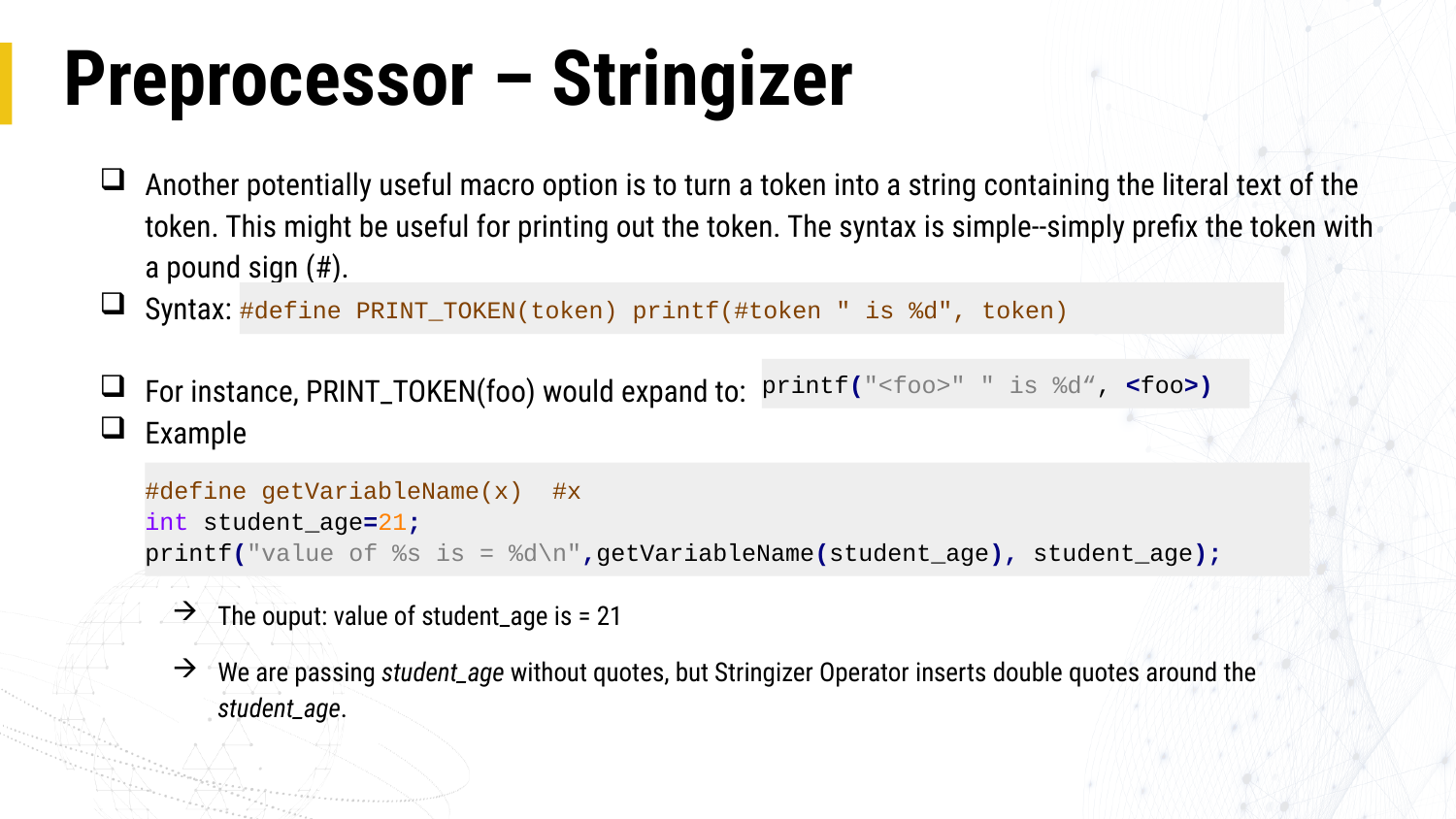

# Preprocessor – Stringizer
Another potentially useful macro option is to turn a token into a string containing the literal text of the token. This might be useful for printing out the token. The syntax is simple--simply prefix the token with a pound sign (#).
Syntax:

For instance, PRINT_TOKEN(foo) would expand to:
Example

The ouput: value of student_age is = 21
We are passing student_age without quotes, but Stringizer Operator inserts double quotes around the student_age.

#define PRINT_TOKEN(token) printf(#token " is %d", token)
printf("<foo>" " is %d“, <foo>)
#define getVariableName(x)  #x
int student_age=21;
printf("value of %s is = %d\n",getVariableName(student_age), student_age);